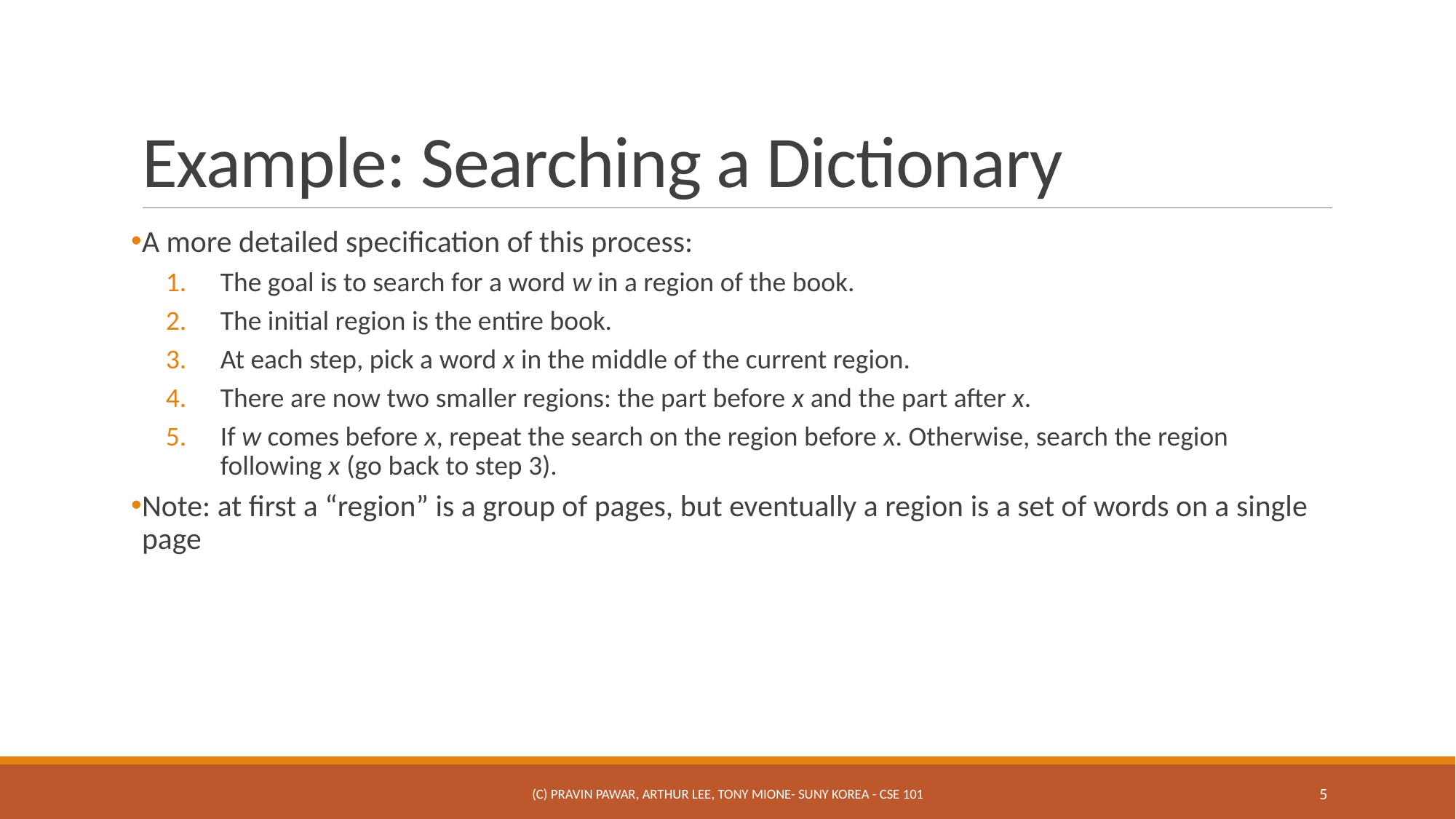

# Example: Searching a Dictionary
A more detailed specification of this process:
The goal is to search for a word w in a region of the book.
The initial region is the entire book.
At each step, pick a word x in the middle of the current region.
There are now two smaller regions: the part before x and the part after x.
If w comes before x, repeat the search on the region before x. Otherwise, search the region following x (go back to step 3).
Note: at first a “region” is a group of pages, but eventually a region is a set of words on a single page

(c) Pravin Pawar, Arthur Lee, Tony Mione- SUNY Korea - CSE 101
5